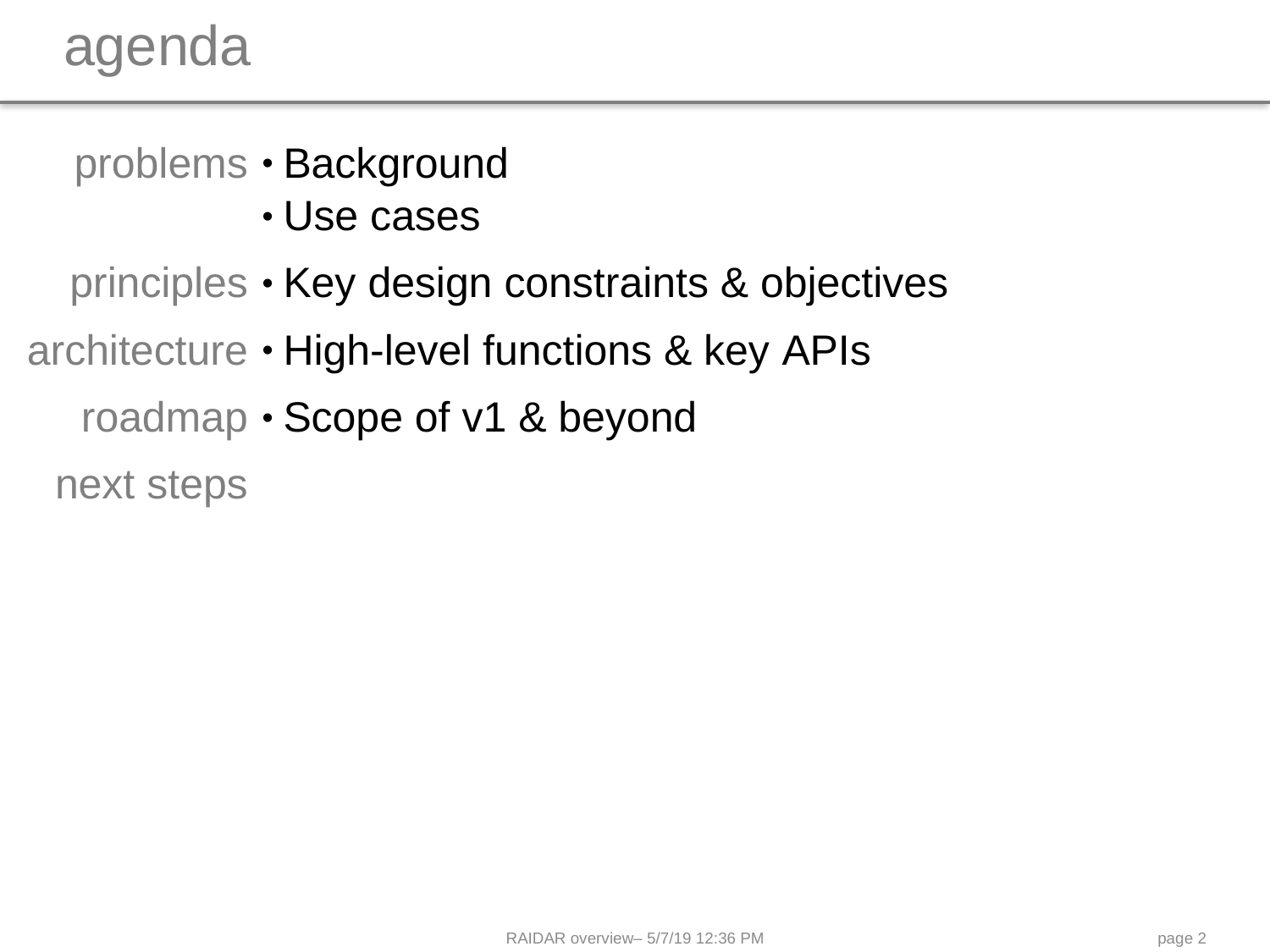

# agenda
| problems | Background Use cases |
| --- | --- |
| principles | Key design constraints & objectives |
| architecture | High-level functions & key apis |
| roadmap | Scope of v1 & beyond |
| next steps |  |